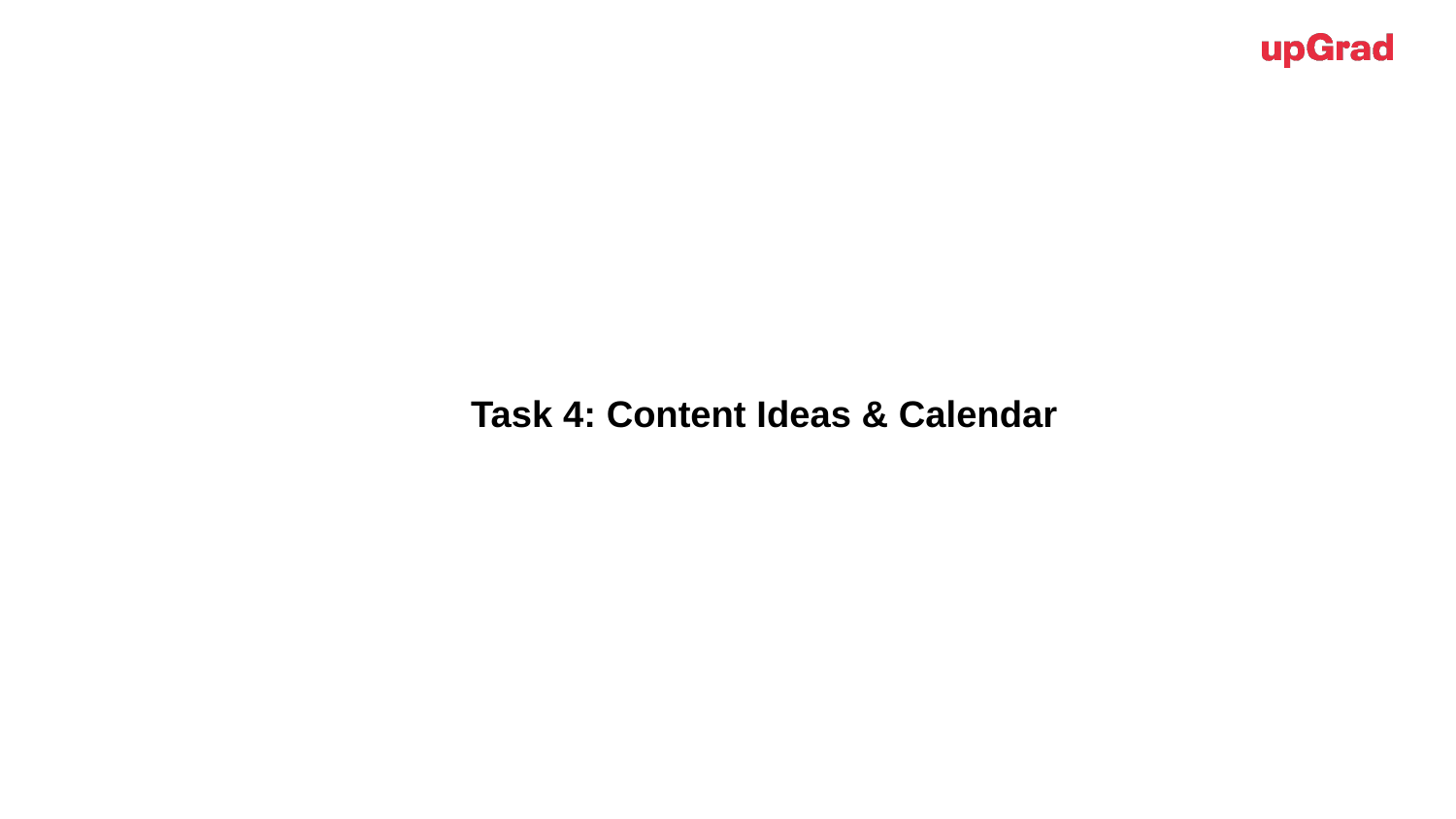

# Task 4: Content Ideas & Calendar